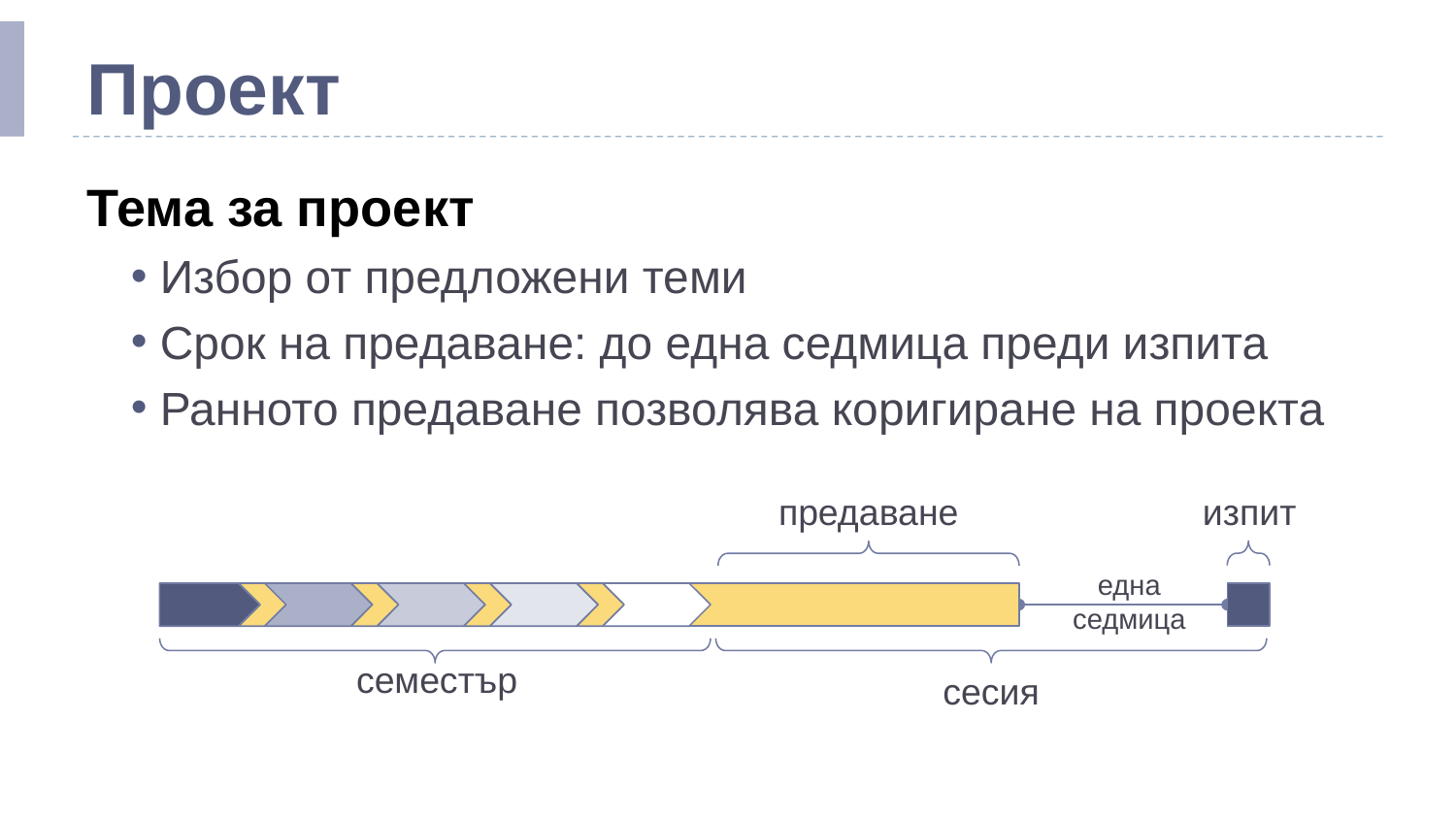

# Проект
Тема за проект
Избор от предложени теми
Срок на предаване: до една седмица преди изпита
Ранното предаване позволява коригиране на проекта

изпит
предаване

една седмица

семестър
сесия